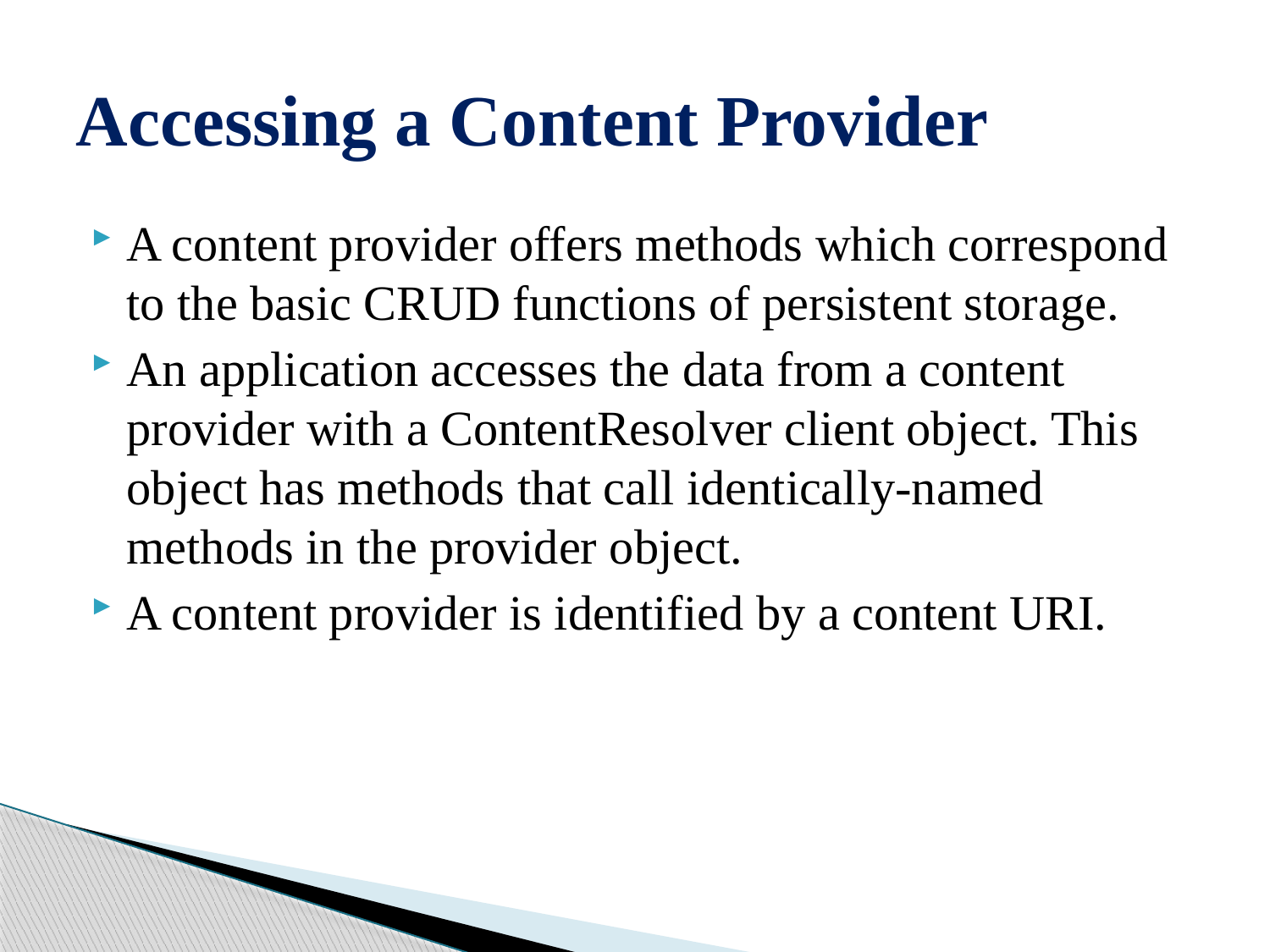

# Accessing a Content Provider
A content provider offers methods which correspond to the basic CRUD functions of persistent storage.
An application accesses the data from a content provider with a ContentResolver client object. This object has methods that call identically-named methods in the provider object.
A content provider is identified by a content URI.